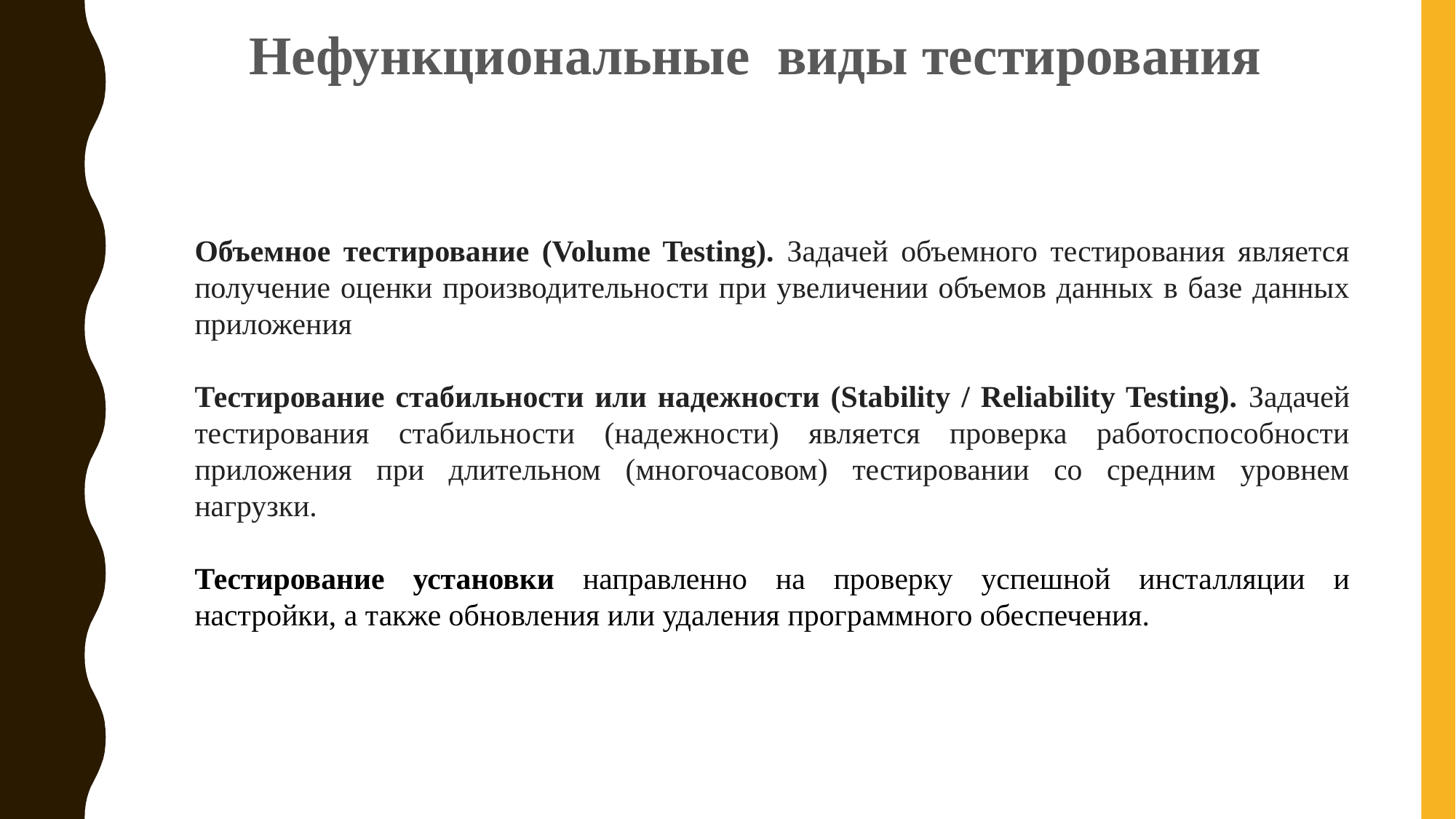

Нефункциональные  виды тестирования

Объемное тестирование (Volume Testing). Задачей объемного тестирования является получение оценки производительности при увеличении объемов данных в базе данных приложения

Тестирование стабильности или надежности (Stability / Reliability Testing). Задачей тестирования стабильности (надежности) является проверка работоспособности приложения при длительном (многочасовом) тестировании со средним уровнем нагрузки.

Тестирование установки направленно на проверку успешной инсталляции и настройки, а также обновления или удаления программного обеспечения.